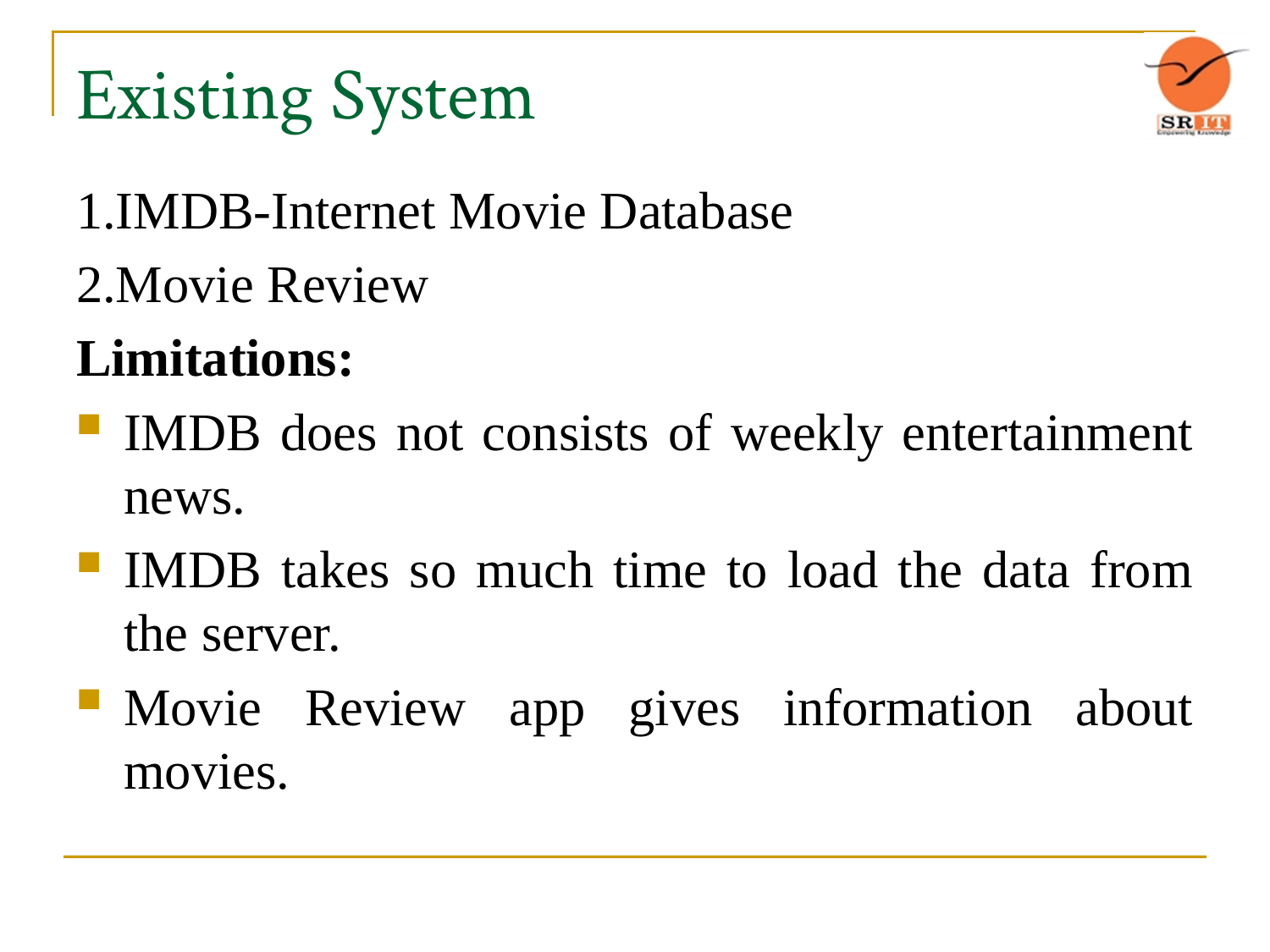

# Existing System
1.IMDB-Internet Movie Database
2.Movie Review
Limitations:
IMDB does not consists of weekly entertainment news.
IMDB takes so much time to load the data from the server.
Movie Review app gives information about movies.